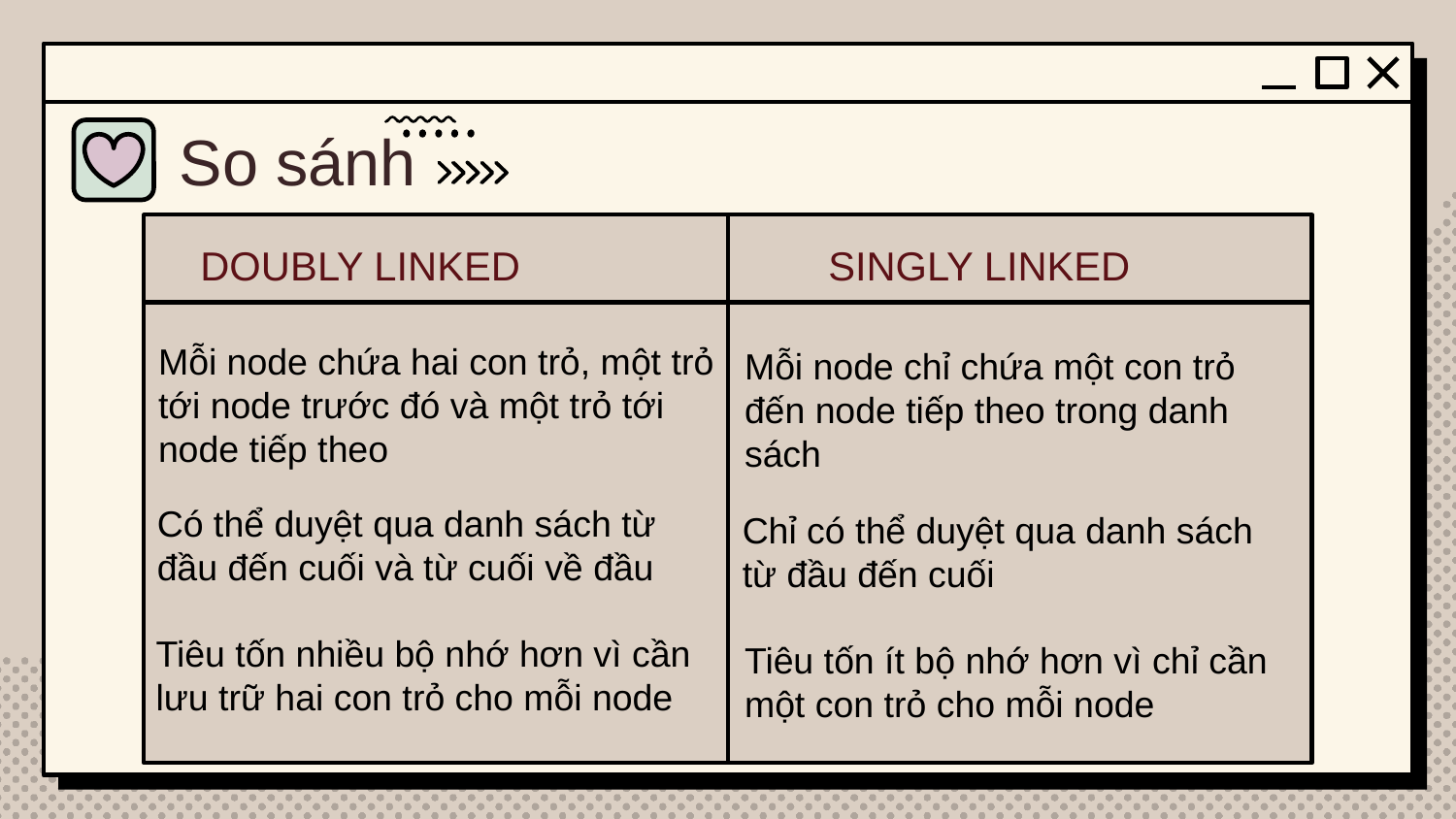

So sánh

DOUBLY LINKED LIST
SINGLY LINKED LIST

Mỗi node chứa hai con trỏ, một trỏ tới node trước đó và một trỏ tới node tiếp theo
Mỗi node chỉ chứa một con trỏ đến node tiếp theo trong danh sách
Có thể duyệt qua danh sách từ đầu đến cuối và từ cuối về đầu
Chỉ có thể duyệt qua danh sách từ đầu đến cuối
Tiêu tốn nhiều bộ nhớ hơn vì cần lưu trữ hai con trỏ cho mỗi node
Tiêu tốn ít bộ nhớ hơn vì chỉ cần một con trỏ cho mỗi node